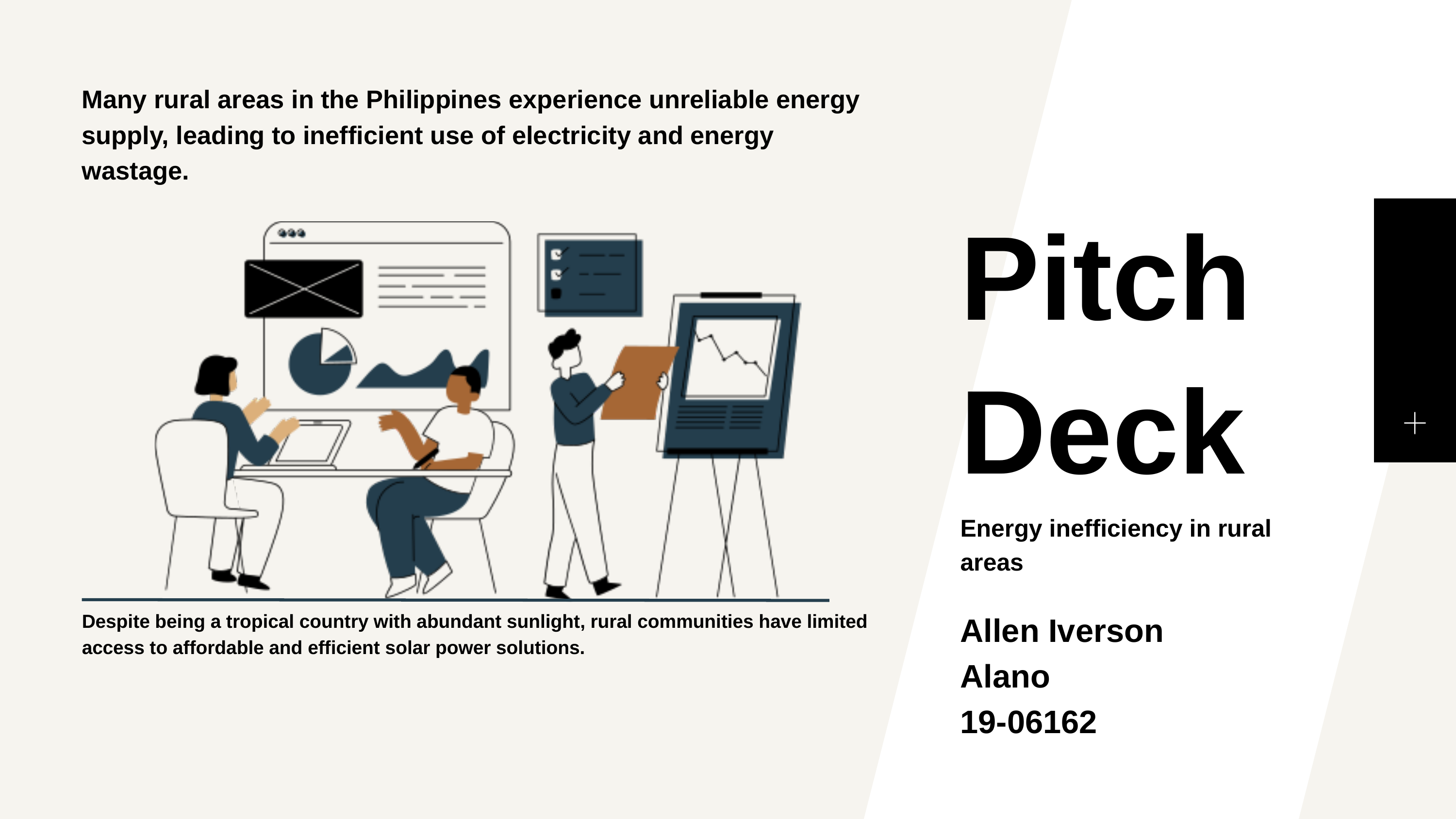

Many rural areas in the Philippines experience unreliable energy supply, leading to inefficient use of electricity and energy wastage.
Pitch Deck

Energy inefficiency in rural areas

Allen Iverson Alano
19-06162
Despite being a tropical country with abundant sunlight, rural communities have limited access to affordable and efficient solar power solutions.